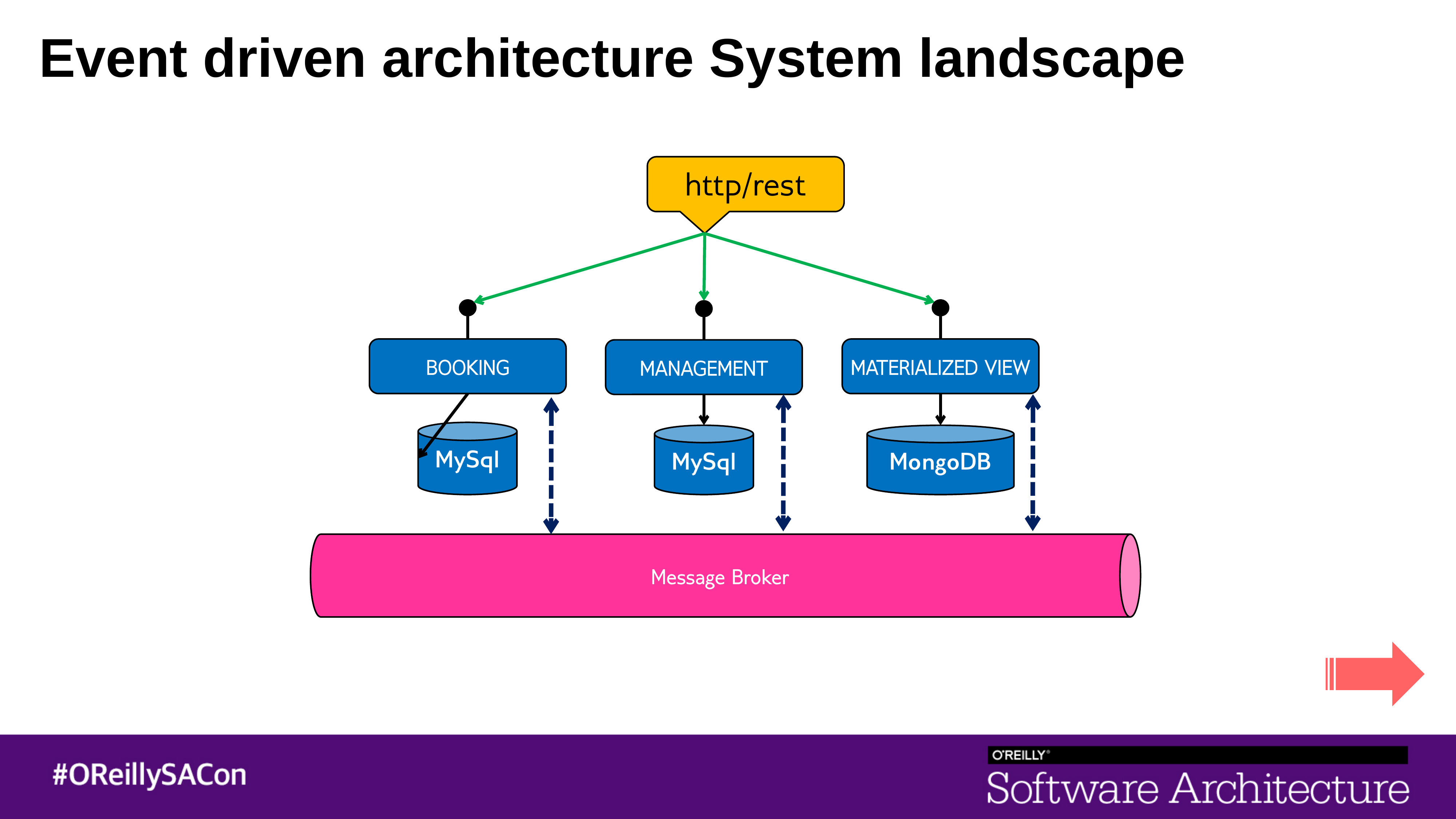

# Event driven architecture System landscape
http/rest
Message Broker

BOOKING
MySql

MATERIALIZED VIEW
MongoDB

MANAGEMENT
MySql